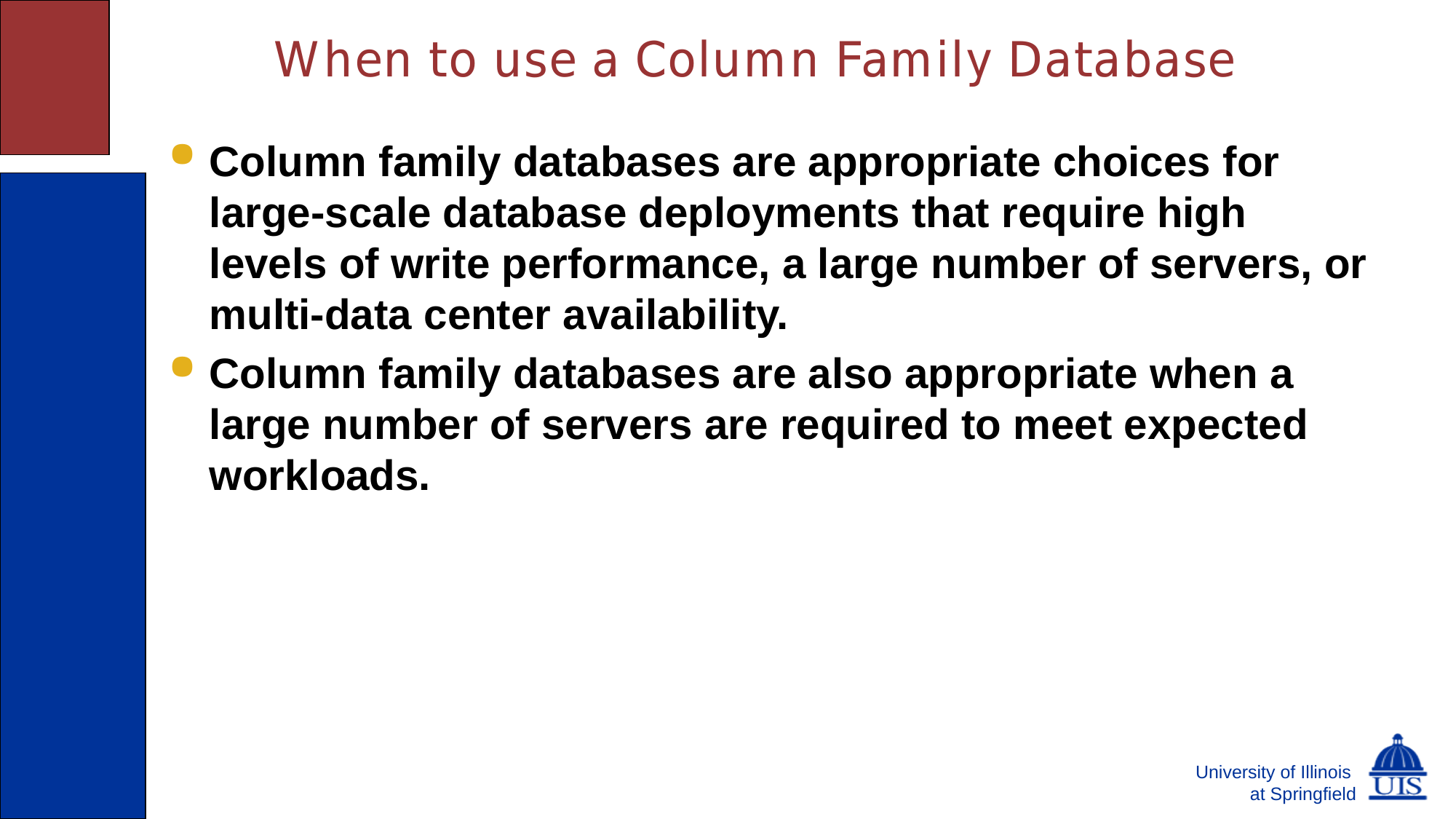

# When to use a Column Family Database
Column family databases are appropriate choices for large-scale database deployments that require high levels of write performance, a large number of servers, or multi-data center availability.
Column family databases are also appropriate when a large number of servers are required to meet expected workloads.